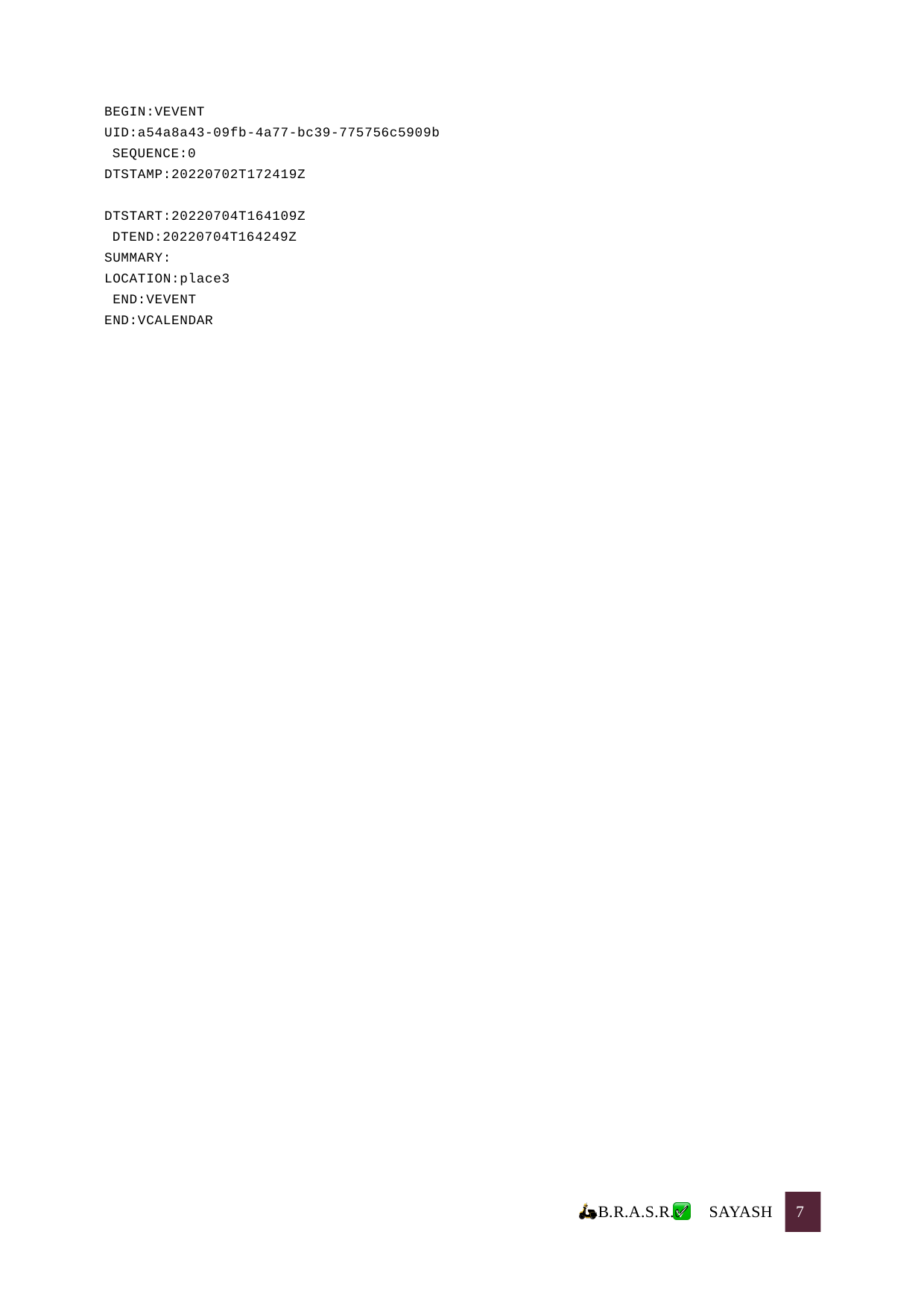

BEGIN:VEVENT
UID:a54a8a43-09fb-4a77-bc39-775756c5909b  SEQUENCE:0
DTSTAMP:20220702T172419Z  DTSTART:20220704T164109Z  DTEND:20220704T164249Z  SUMMARY:
LOCATION:place3  END:VEVENT  END:VCALENDAR
🛵B.R.A.S.R.✅	SAYASH	7